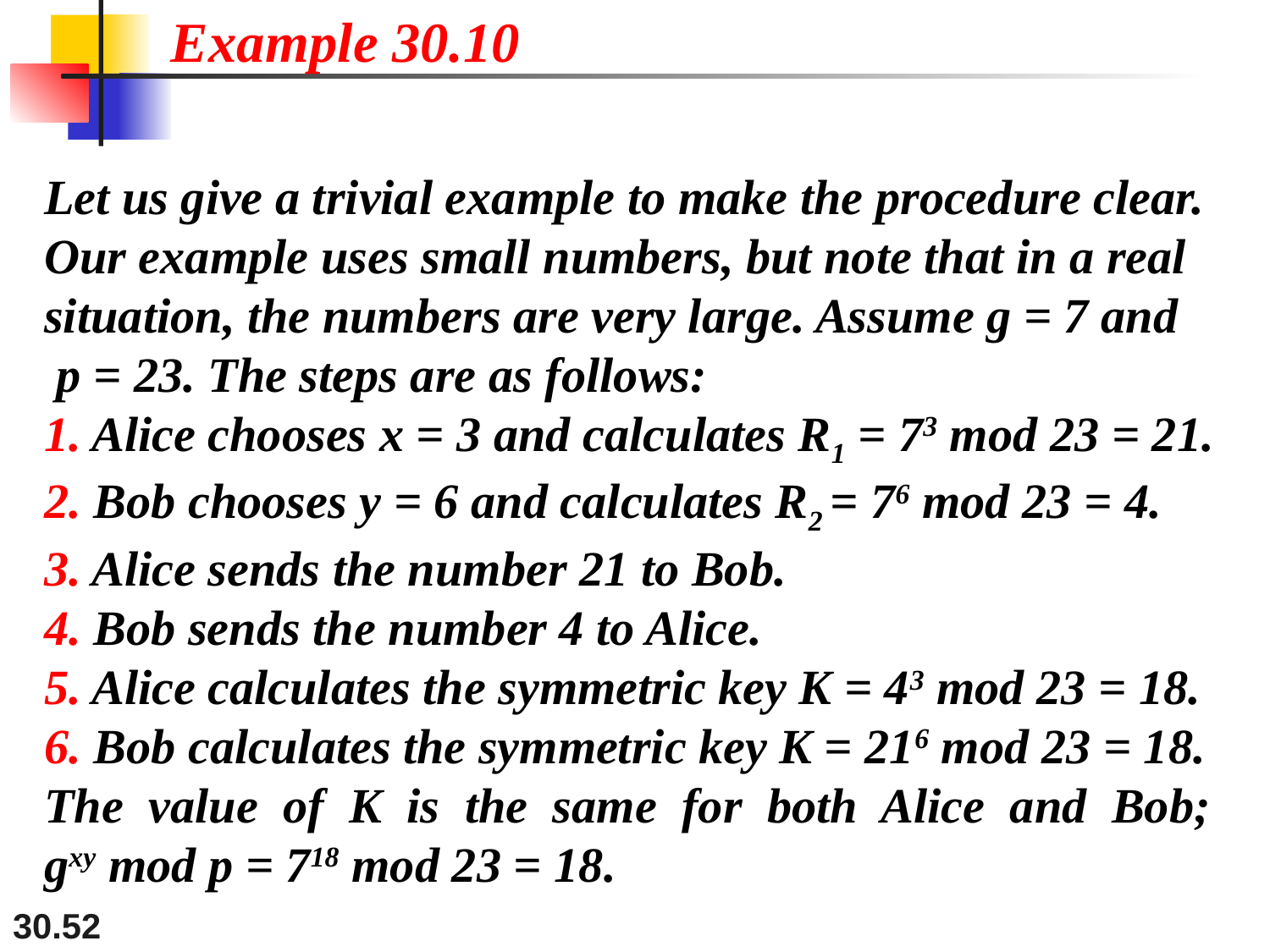

Example 30.10

Let us give a trivial example to make the procedure clear. Our example uses small numbers, but note that in a real situation, the numbers are very large. Assume g = 7 and
 p = 23. The steps are as follows:
1. Alice chooses x = 3 and calculates R1 = 73 mod 23 = 21.
2. Bob chooses y = 6 and calculates R2 = 76 mod 23 = 4.
3. Alice sends the number 21 to Bob.
4. Bob sends the number 4 to Alice.
5. Alice calculates the symmetric key K = 43 mod 23 = 18.
6. Bob calculates the symmetric key K = 216 mod 23 = 18.
The value of K is the same for both Alice and Bob;
gxy mod p = 718 mod 23 = 18.
30.52